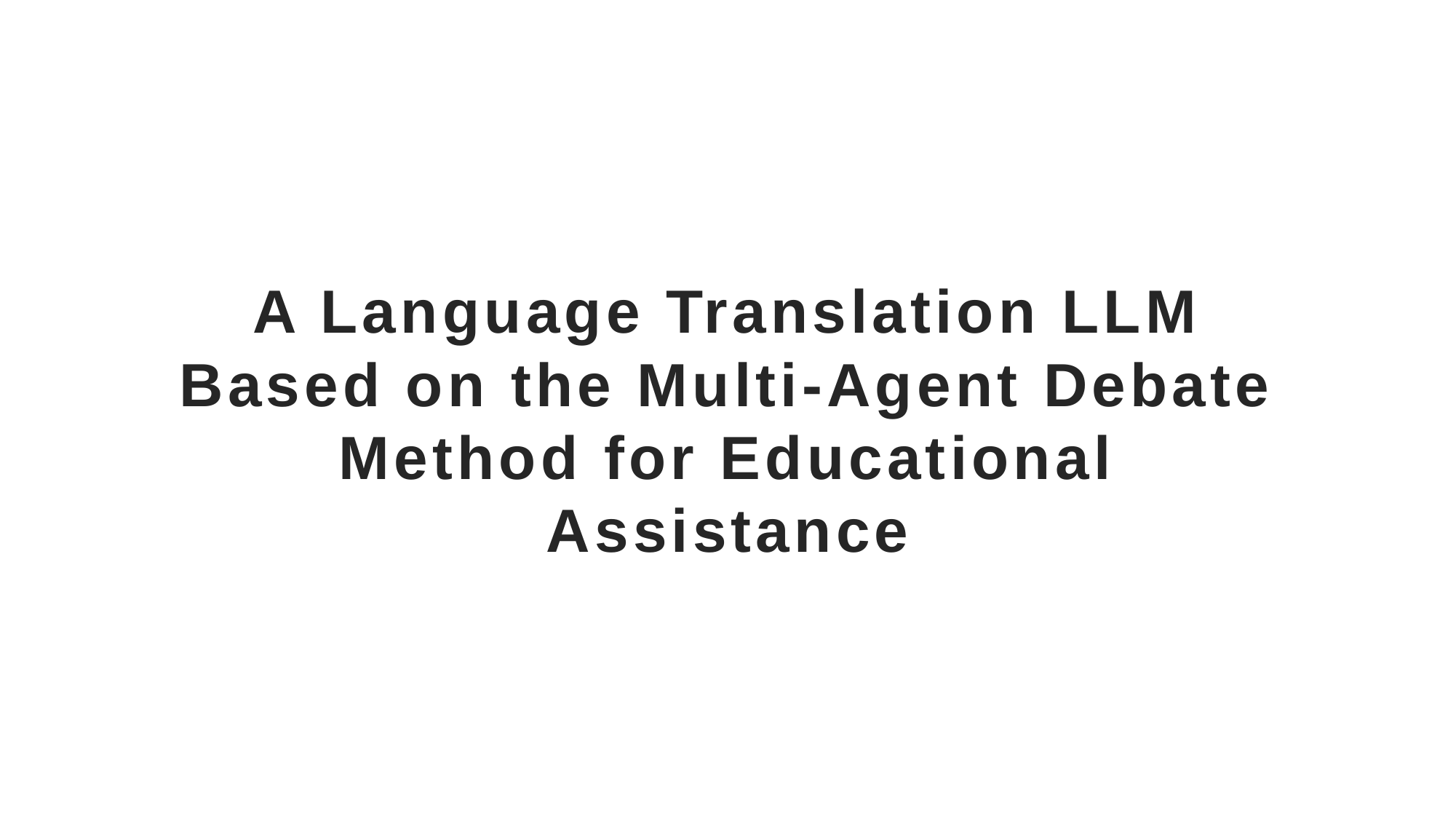

# A Language Translation LLM Based on the Multi-Agent Debate Method for Educational Assistance